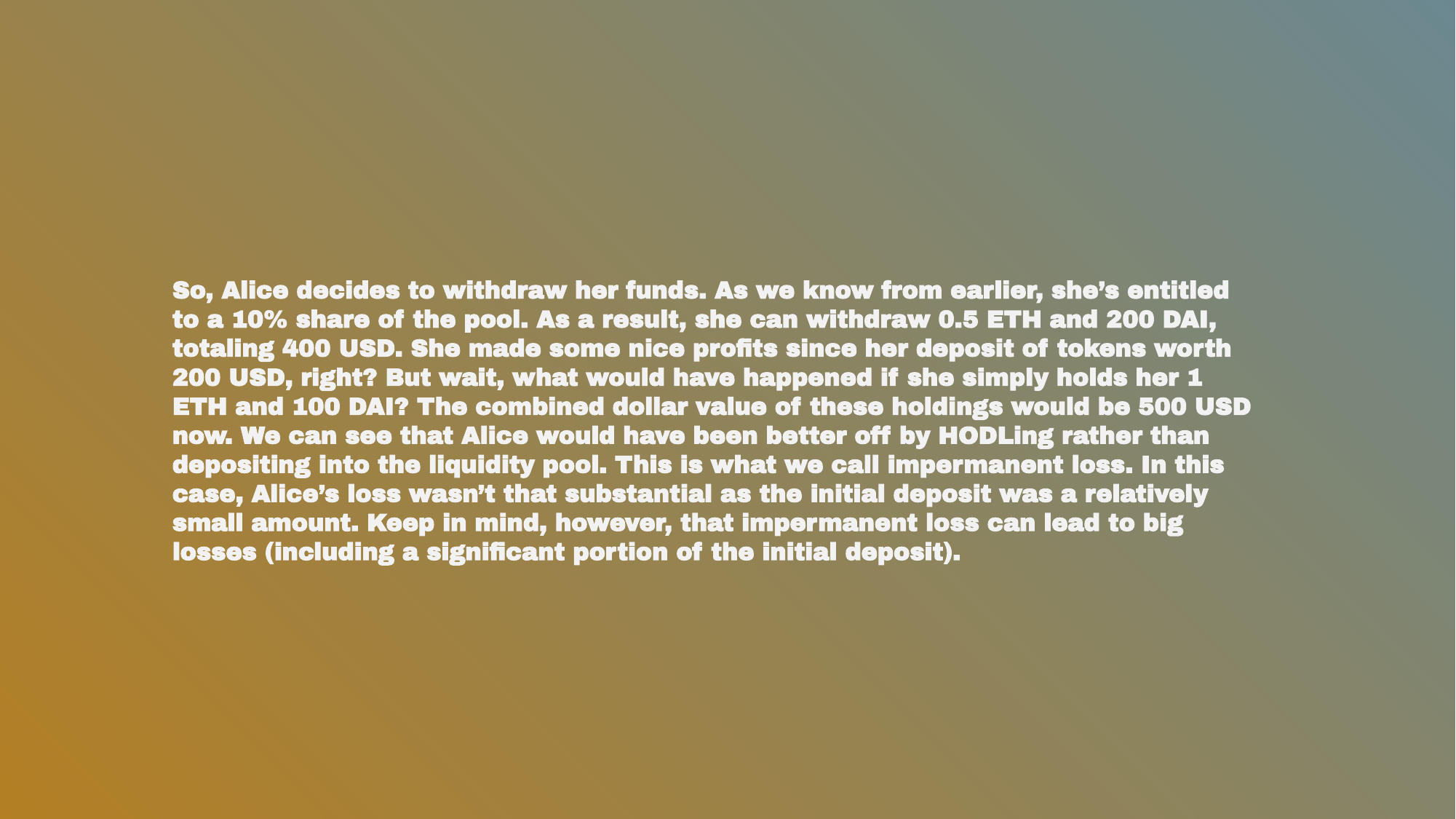

So, Alice decides to withdraw her funds. As we know from earlier, she’s entitled to a 10% share of the pool. As a result, she can withdraw 0.5 ETH and 200 DAI, totaling 400 USD. She made some nice profits since her deposit of tokens worth 200 USD, right? But wait, what would have happened if she simply holds her 1 ETH and 100 DAI? The combined dollar value of these holdings would be 500 USD now. We can see that Alice would have been better off by HODLing rather than depositing into the liquidity pool. This is what we call impermanent loss. In this case, Alice’s loss wasn’t that substantial as the initial deposit was a relatively small amount. Keep in mind, however, that impermanent loss can lead to big losses (including a significant portion of the initial deposit).